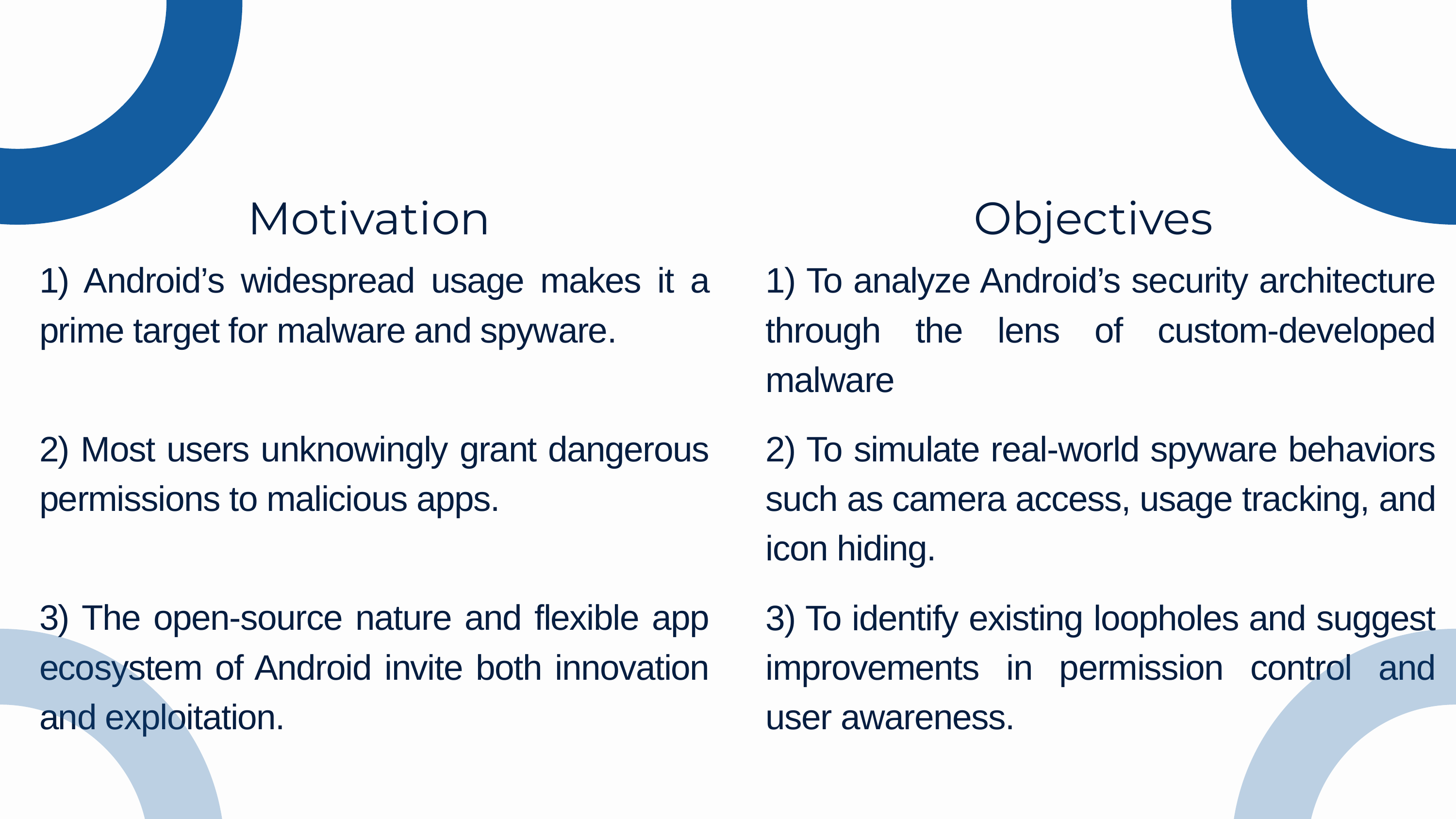

Motivation
Objectives
1) Android’s widespread usage makes it a prime target for malware and spyware.
1) To analyze Android’s security architecture through the lens of custom-developed malware
2) Most users unknowingly grant dangerous permissions to malicious apps.
2) To simulate real-world spyware behaviors such as camera access, usage tracking, and icon hiding.
3) The open-source nature and flexible app ecosystem of Android invite both innovation and exploitation.
3) To identify existing loopholes and suggest improvements in permission control and user awareness.